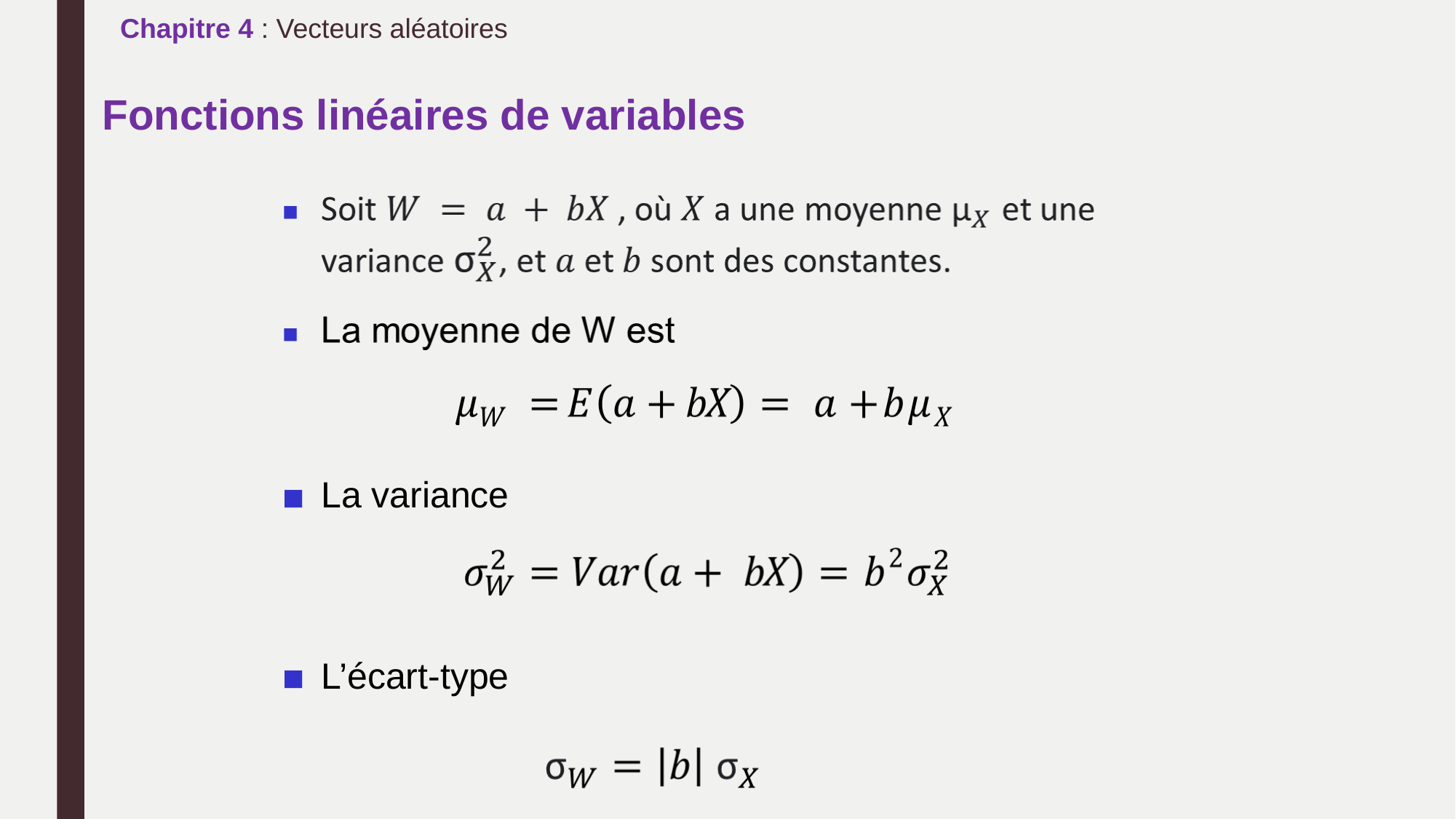

Chapitre 4 : Vecteurs aléatoires
# Fonctions linéaires de variables

La variance

L’écart-type

Ch. 5-78